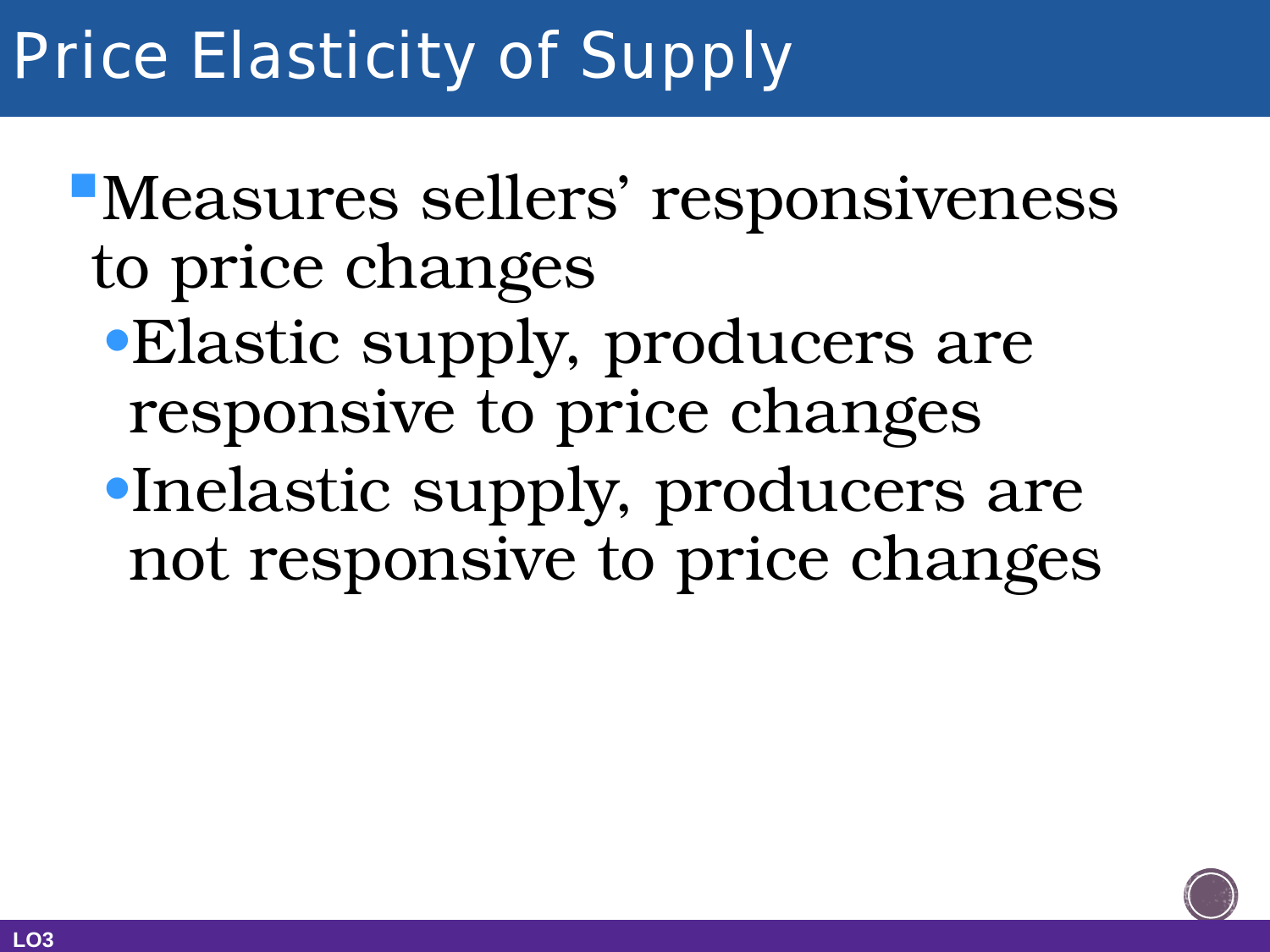

# Price Elasticity of Supply
Measures sellers’ responsiveness to price changes
Elastic supply, producers are responsive to price changes
Inelastic supply, producers are not responsive to price changes

LO3